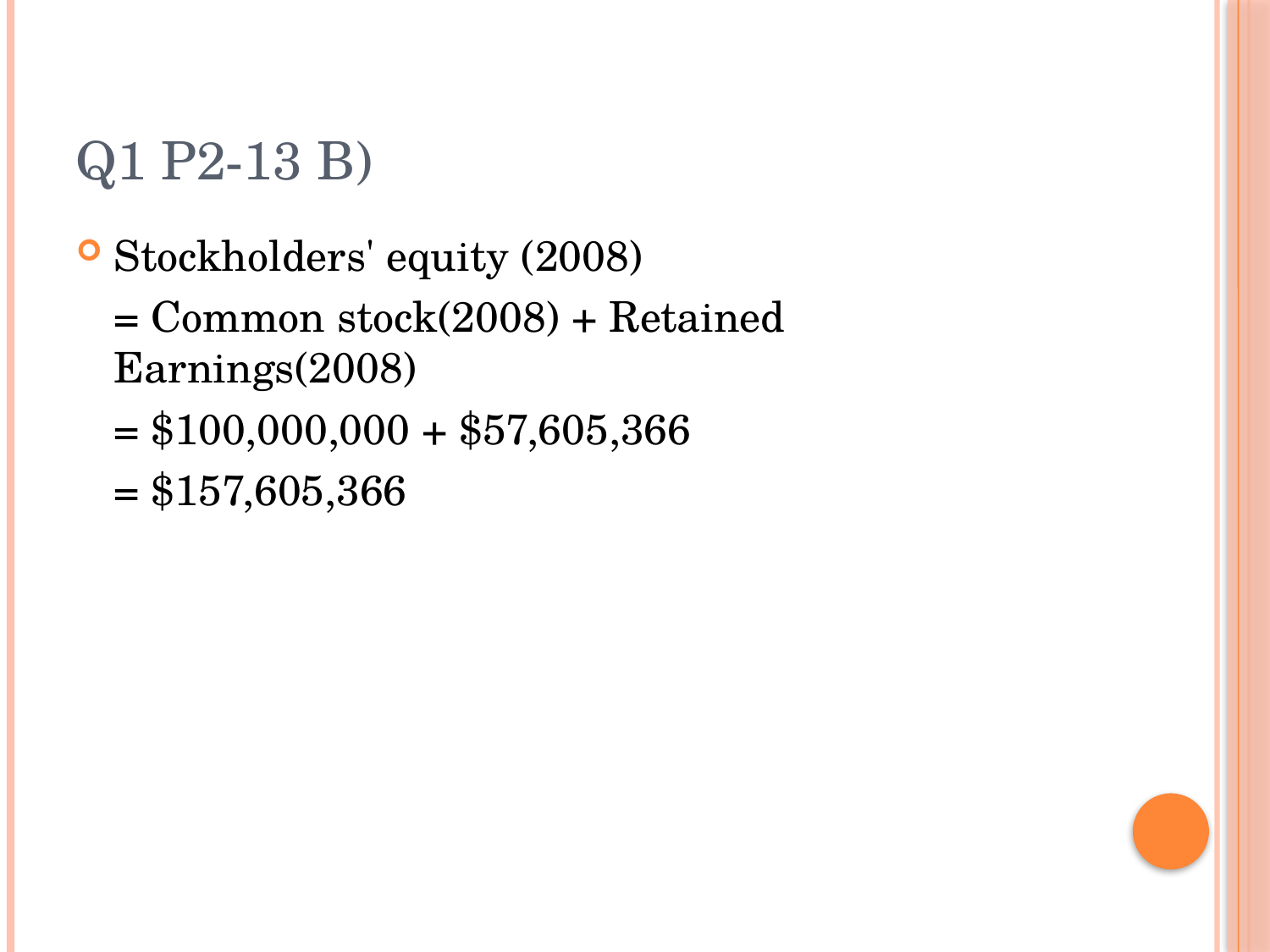

# Q1 P2-13 b)
Stockholders' equity (2008)
	= Common stock(2008) + Retained Earnings(2008)
	= $100,000,000 + $57,605,366
	= $157,605,366